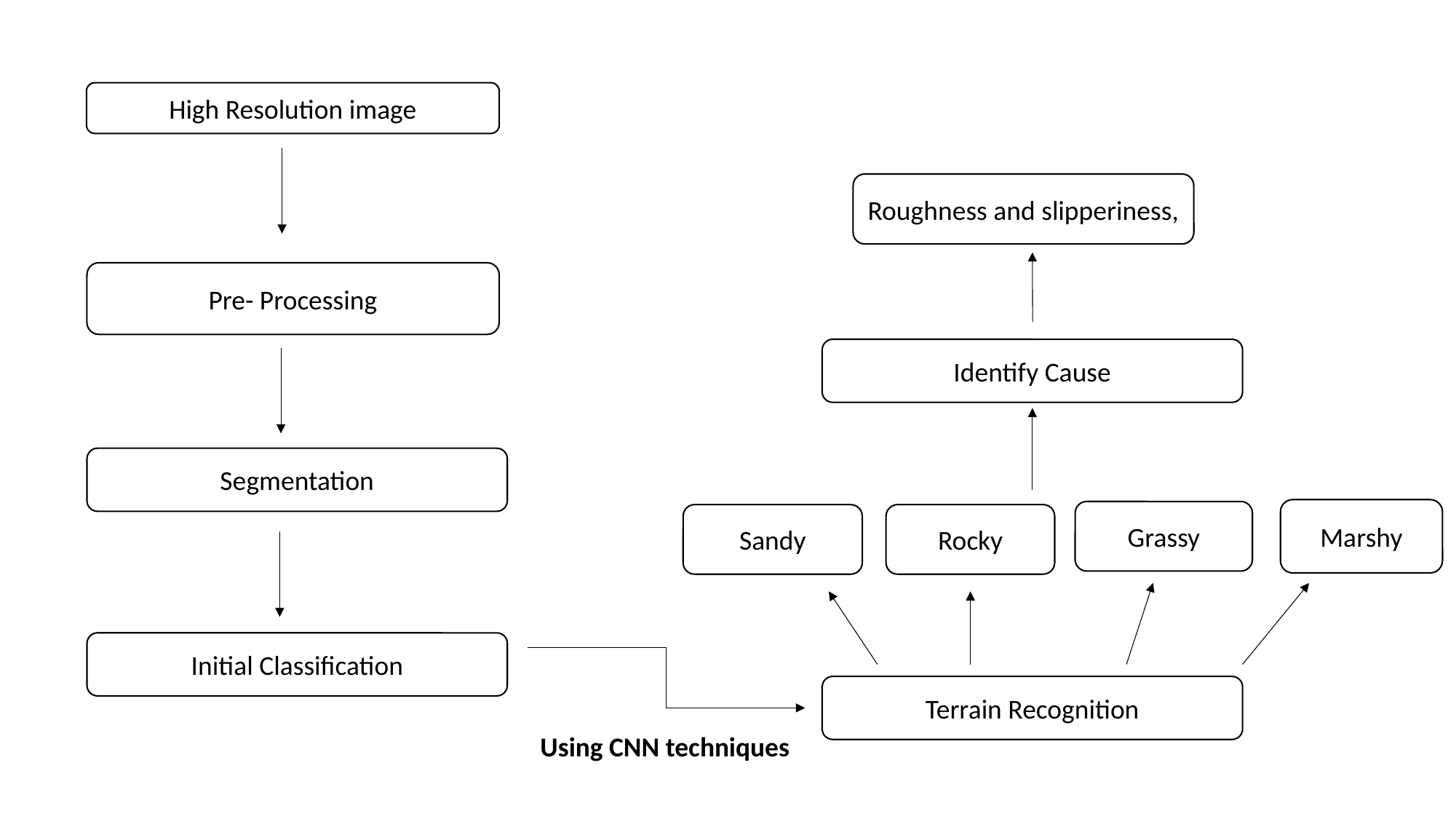

High Resolution image
Roughness and slipperiness,
Pre- Processing
Identify Cause
Segmentation
Marshy
Grassy
Rocky
Sandy
Initial Classification
Terrain Recognition
Using CNN techniques